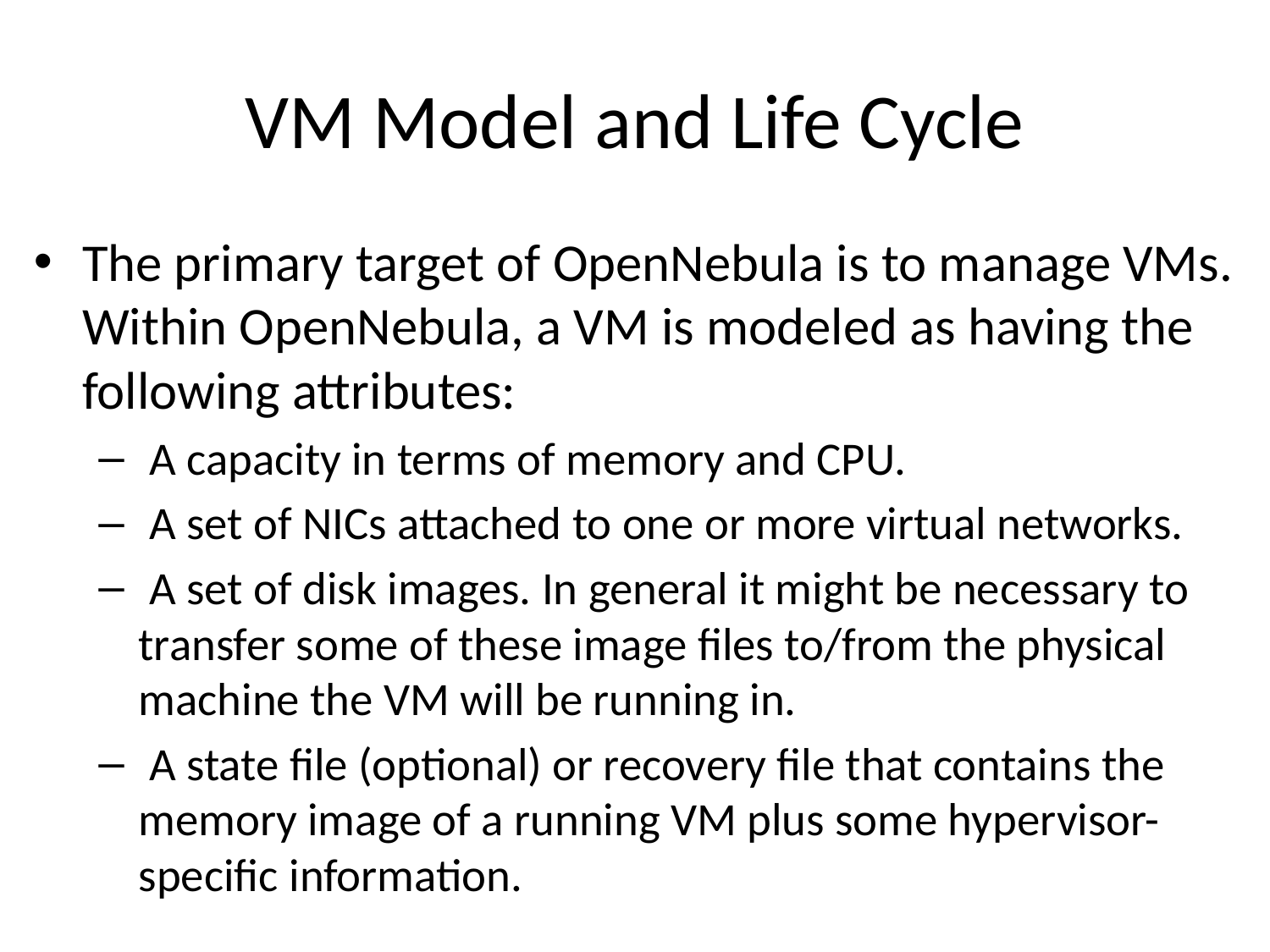

# VM Model and Life Cycle
The primary target of OpenNebula is to manage VMs. Within OpenNebula, a VM is modeled as having the following attributes:
 A capacity in terms of memory and CPU.
 A set of NICs attached to one or more virtual networks.
 A set of disk images. In general it might be necessary to transfer some of these image files to/from the physical machine the VM will be running in.
 A state file (optional) or recovery file that contains the memory image of a running VM plus some hypervisor-specific information.